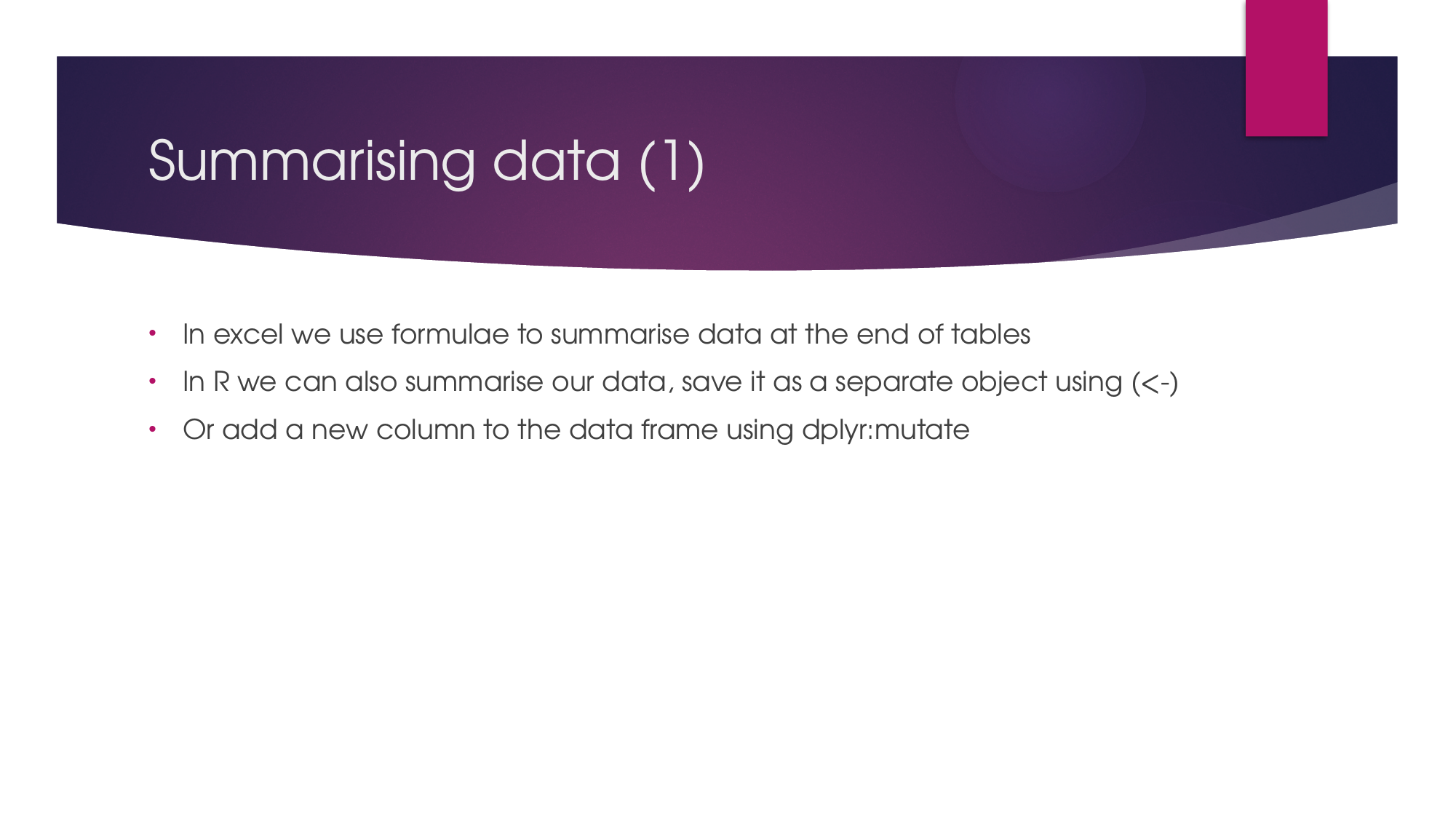

Summarising data (1)
In excel we use formulae to summarise data at the end of tables
In R we can also summarise our data, save it as a separate object using (<-)
Or add a new column to the data frame using dplyr:mutate